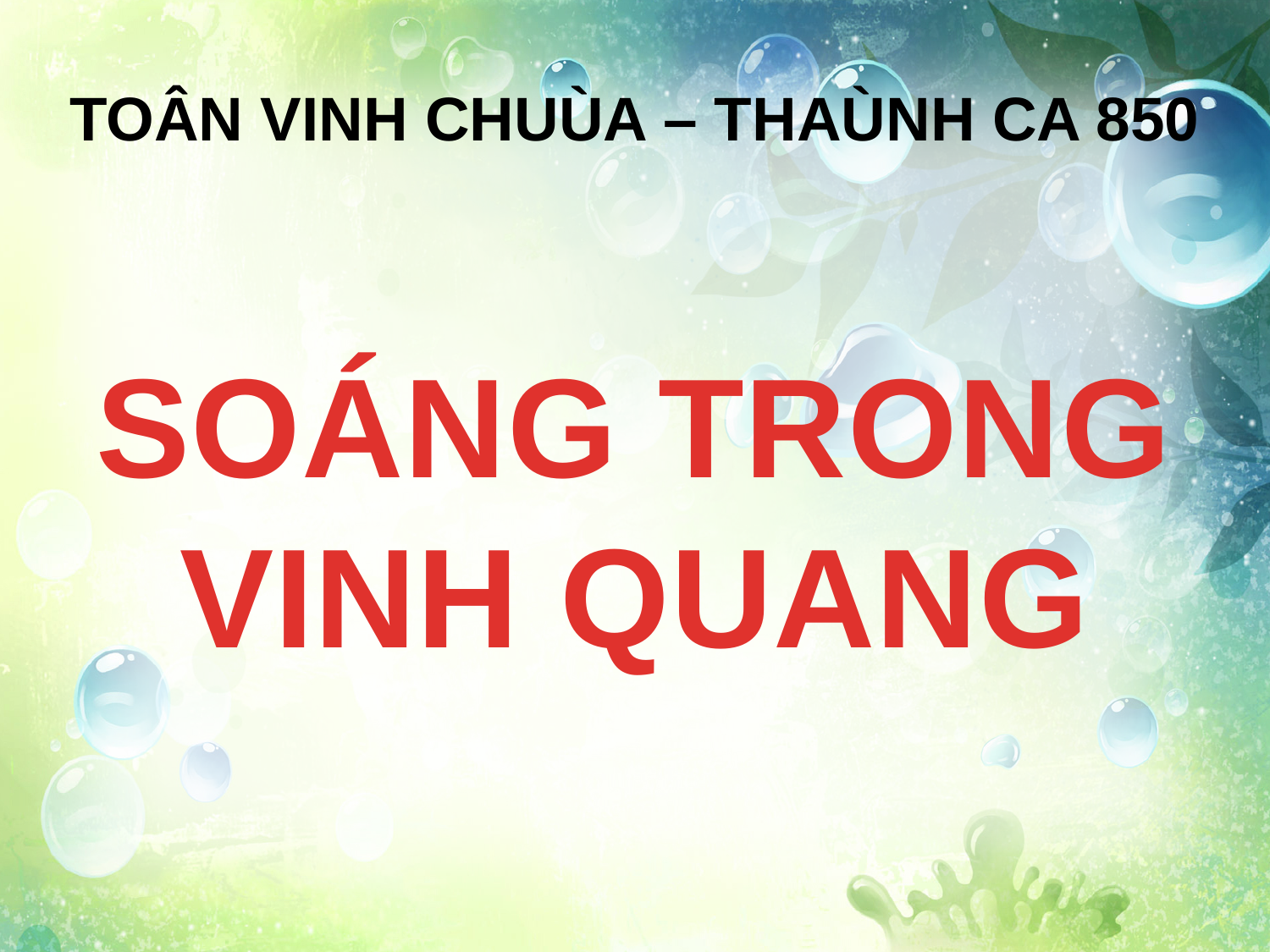

TOÂN VINH CHUÙA – THAÙNH CA 850
SOÁNG TRONG VINH QUANG